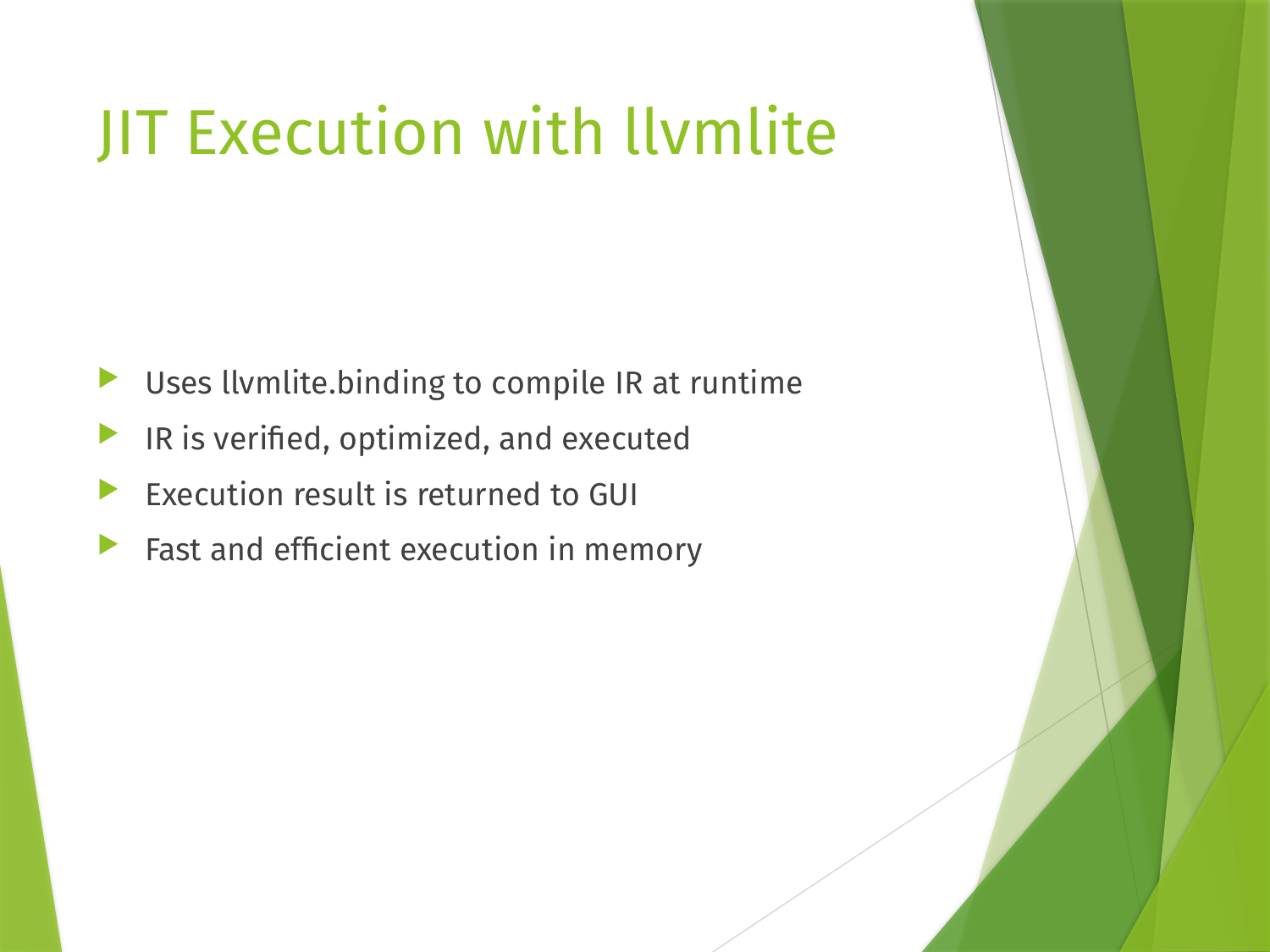

# JIT Execution with llvmlite

Uses llvmlite.binding to compile IR at runtime
IR is verified, optimized, and executed
Execution result is returned to GUI
Fast and efficient execution in memory